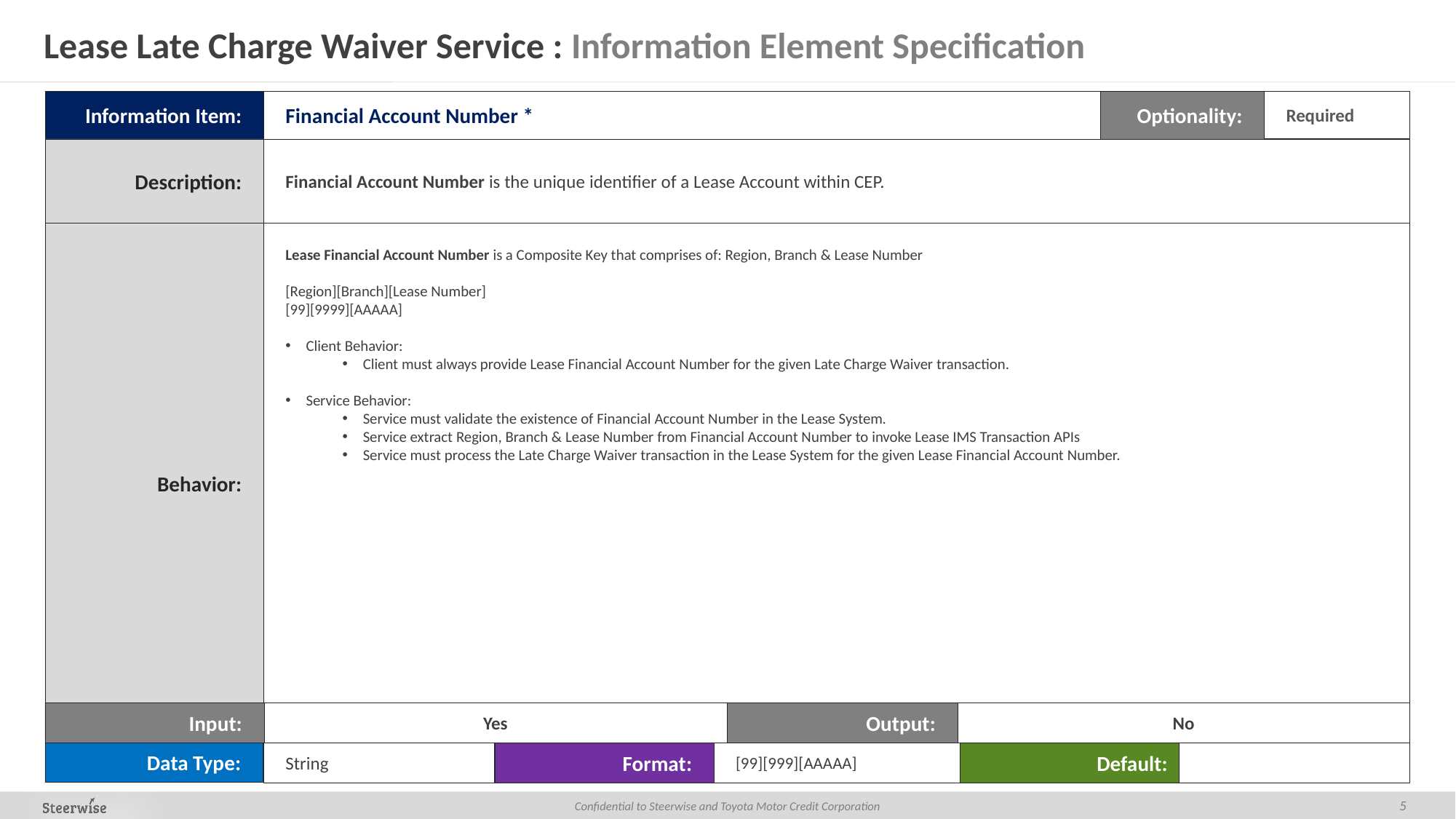

# Lease Late Charge Waiver Service : Information Element Specification
Required
Information Item:
Financial Account Number *
Optionality:
Description:
Financial Account Number is the unique identifier of a Lease Account within CEP.
Lease Financial Account Number is a Composite Key that comprises of: Region, Branch & Lease Number

[Region][Branch][Lease Number]
[99][9999][AAAAA]

Client Behavior:
Client must always provide Lease Financial Account Number for the given Late Charge Waiver transaction.

Service Behavior:
Service must validate the existence of Financial Account Number in the Lease System.
Service extract Region, Branch & Lease Number from Financial Account Number to invoke Lease IMS Transaction APIs
Service must process the Late Charge Waiver transaction in the Lease System for the given Lease Financial Account Number.

Behavior:
Output:
No
Input:
Yes
Data Type:
Default:

Format:
[99][999][AAAAA]
String
5